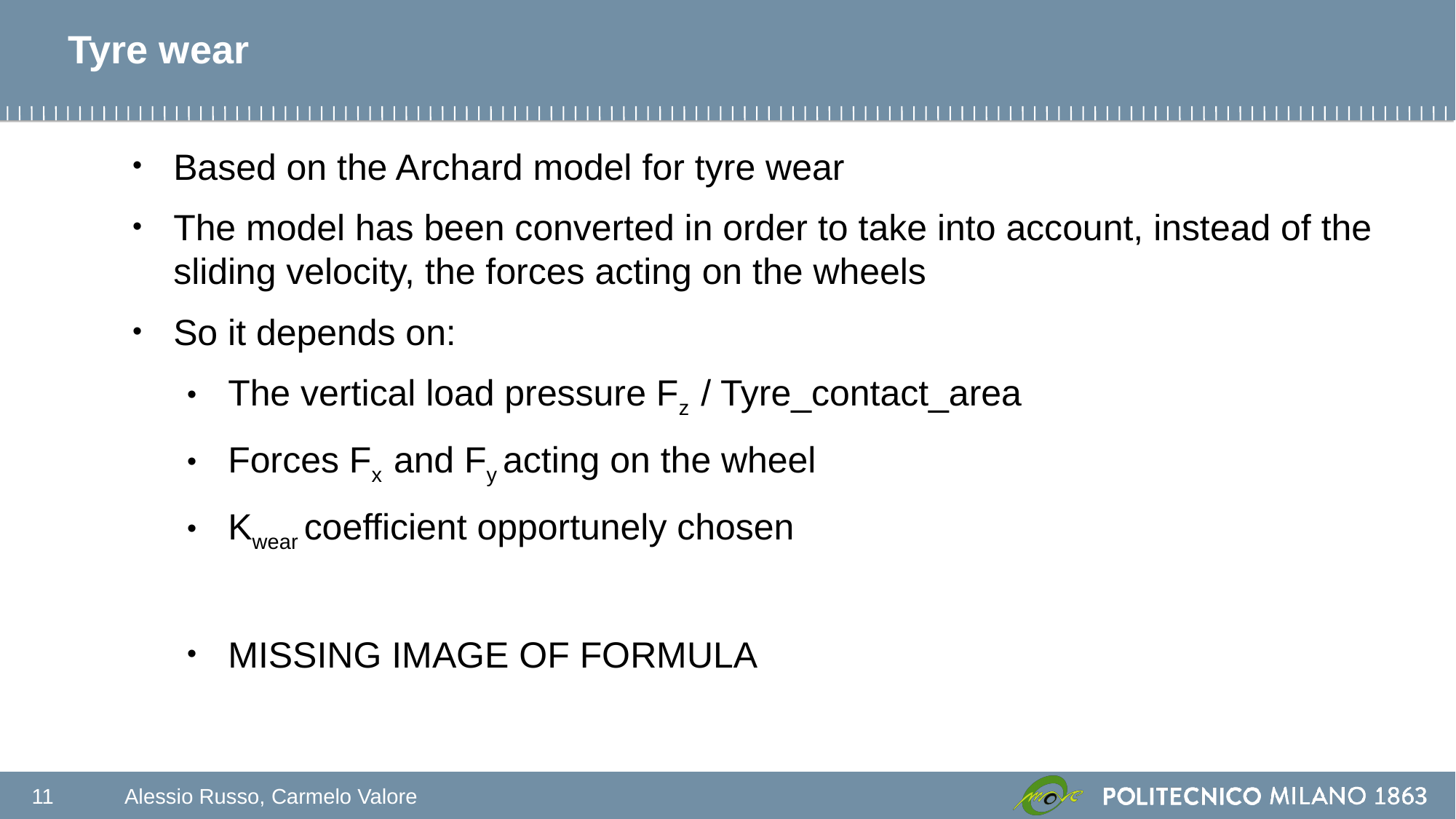

Tyre wear
Based on the Archard model for tyre wear
The model has been converted in order to take into account, instead of the sliding velocity, the forces acting on the wheels
So it depends on:
The vertical load pressure Fz  / Tyre_contact_area
Forces Fx  and Fy acting on the wheel
Kwear coefficient opportunely chosen

MISSING IMAGE OF FORMULA

11
Alessio Russo, Carmelo Valore